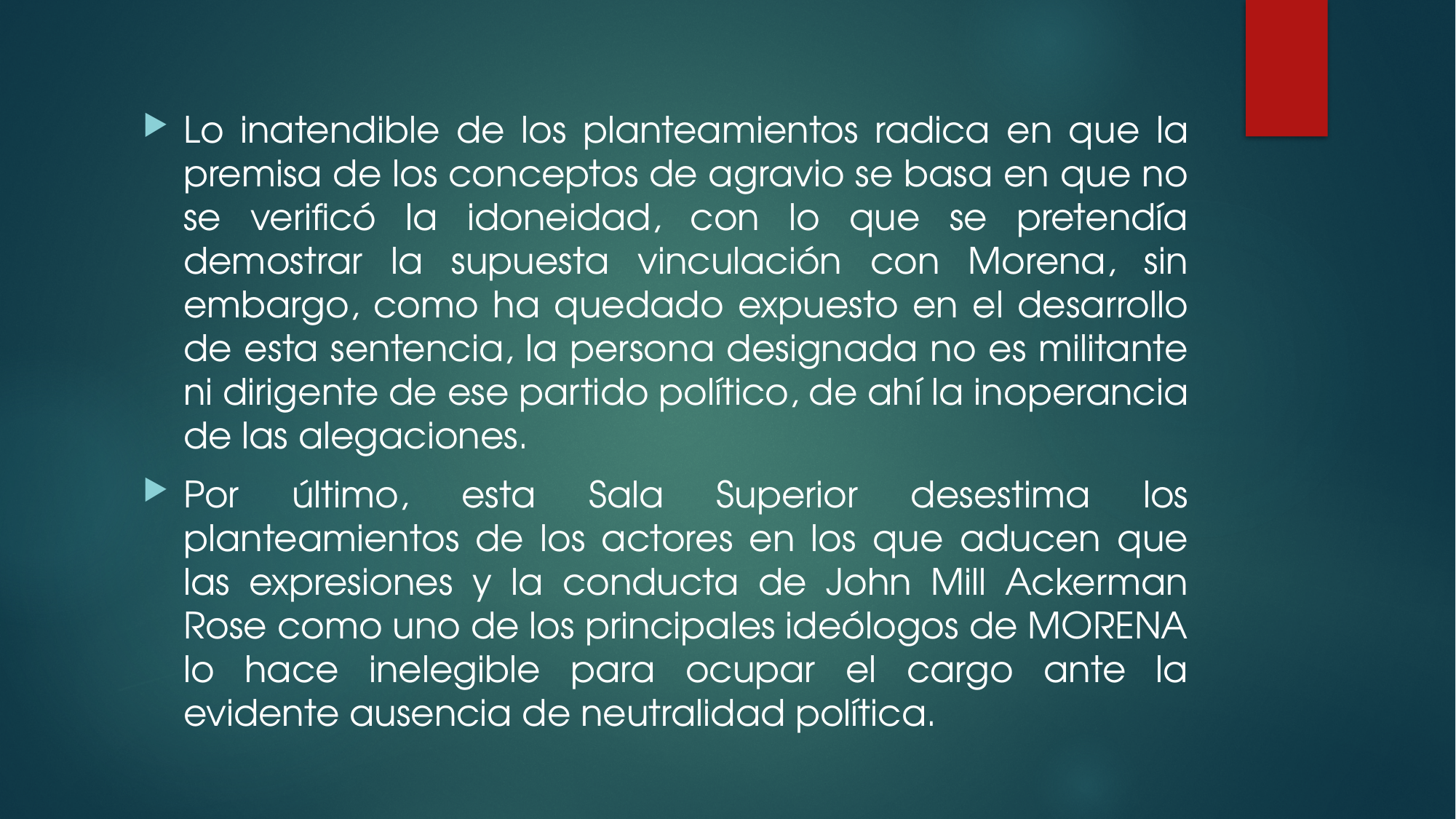

#
Lo inatendible de los planteamientos radica en que la premisa de los conceptos de agravio se basa en que no se verificó la idoneidad, con lo que se pretendía demostrar la supuesta vinculación con Morena, sin embargo, como ha quedado expuesto en el desarrollo de esta sentencia, la persona designada no es militante ni dirigente de ese partido político, de ahí la inoperancia de las alegaciones.
Por último, esta Sala Superior desestima los planteamientos de los actores en los que aducen que las expresiones y la conducta de John Mill Ackerman Rose como uno de los principales ideólogos de MORENA lo hace inelegible para ocupar el cargo ante la evidente ausencia de neutralidad política.